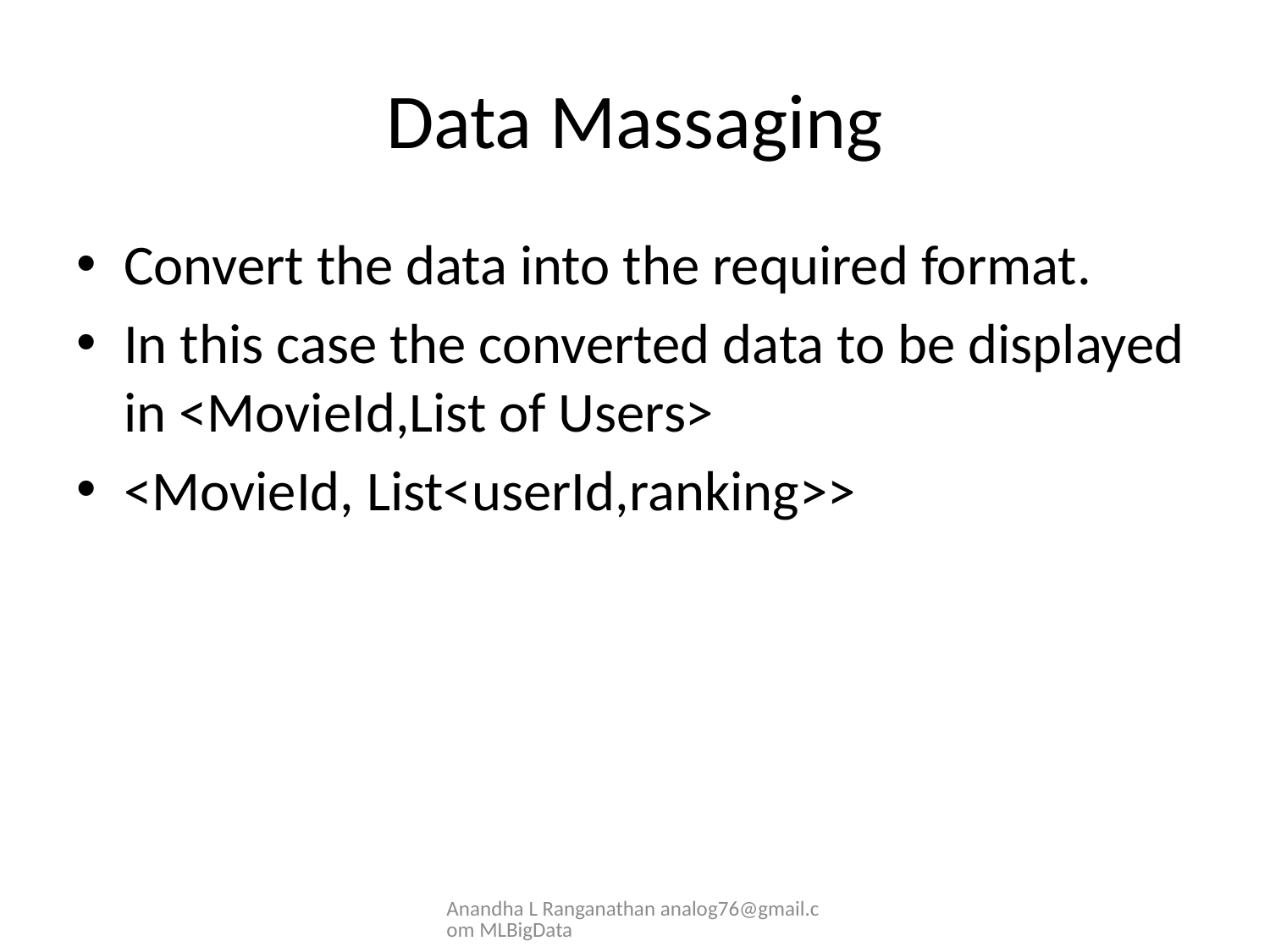

# Data Massaging
Convert the data into the required format.
In this case the converted data to be displayed in <MovieId,List of Users>
<MovieId, List<userId,ranking>>

Anandha L Ranganathan analog76@gmail.com MLBigData